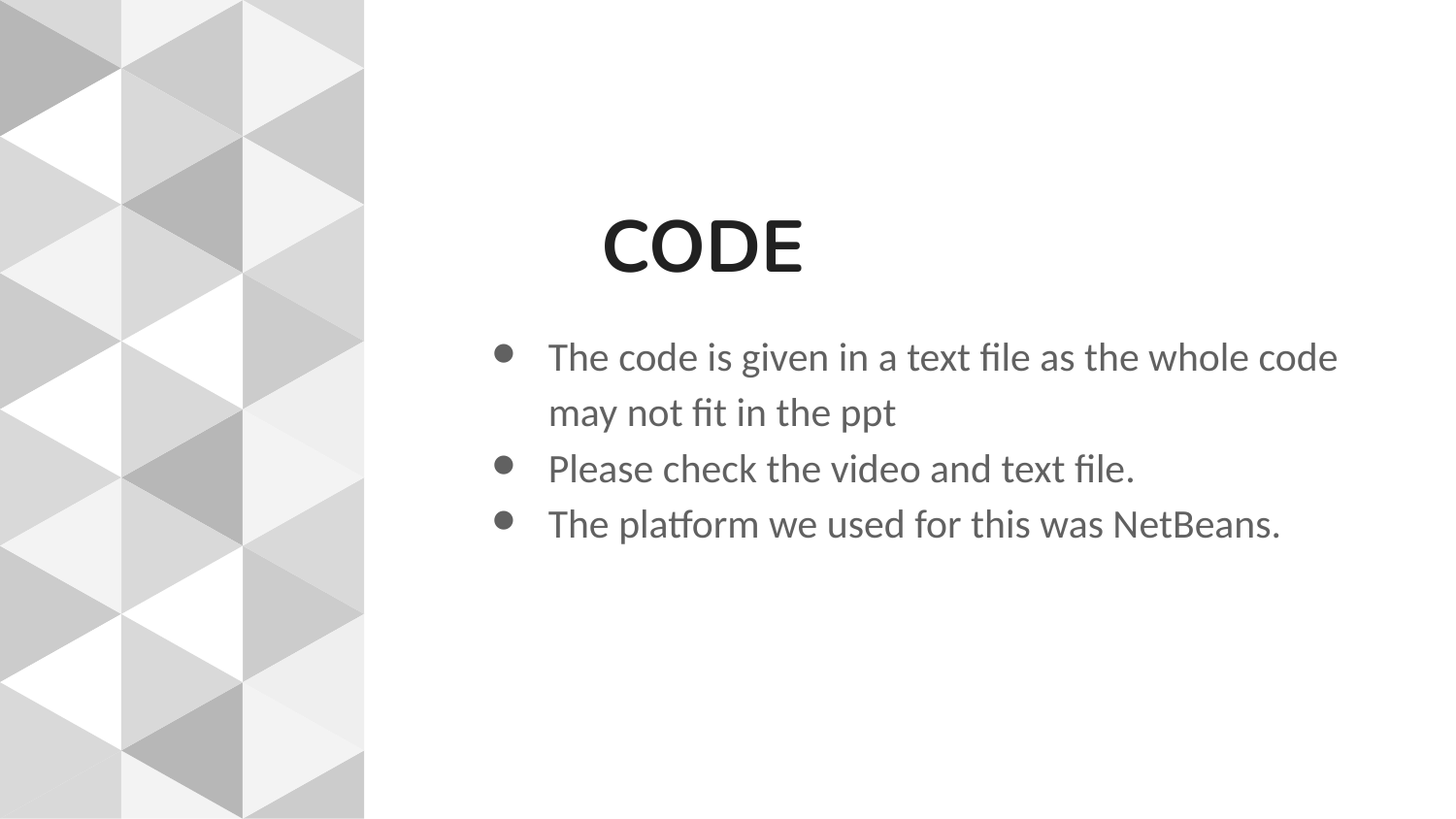

# CODE
The code is given in a text file as the whole code may not fit in the ppt
Please check the video and text file.
The platform we used for this was NetBeans.